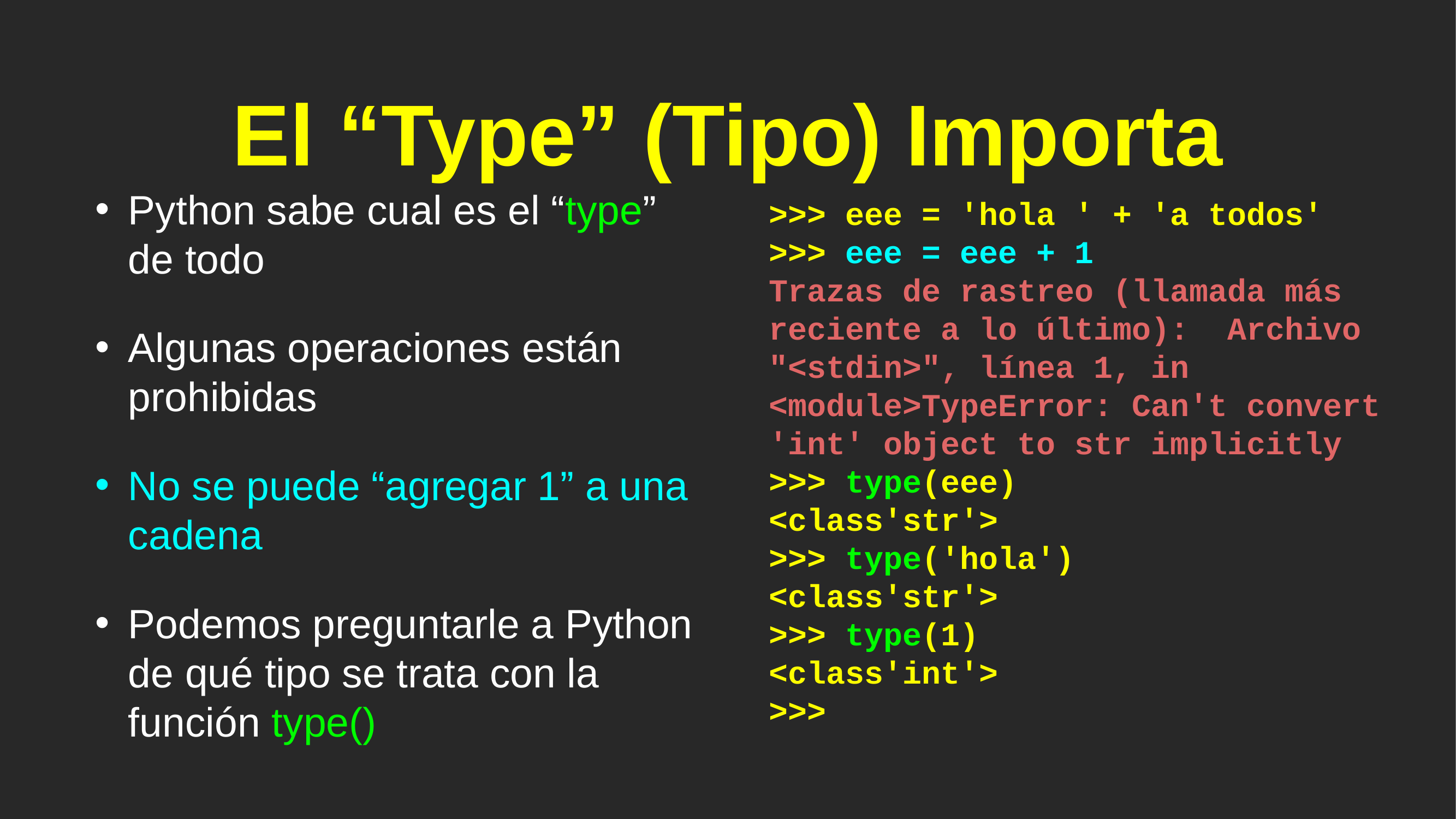

# El “Type” (Tipo) Importa
>>> eee = 'hola ' + 'a todos'
>>> eee = eee + 1
Trazas de rastreo (llamada más reciente a lo último):  Archivo "<stdin>", línea 1, in <module>TypeError: Can't convert 'int' object to str implicitly
>>> type(eee)
<class'str'>
>>> type('hola')
<class'str'>
>>> type(1)
<class'int'>
>>>
Python sabe cual es el “type” de todo
Algunas operaciones están prohibidas
No se puede “agregar 1” a una cadena
Podemos preguntarle a Python de qué tipo se trata con la función type()